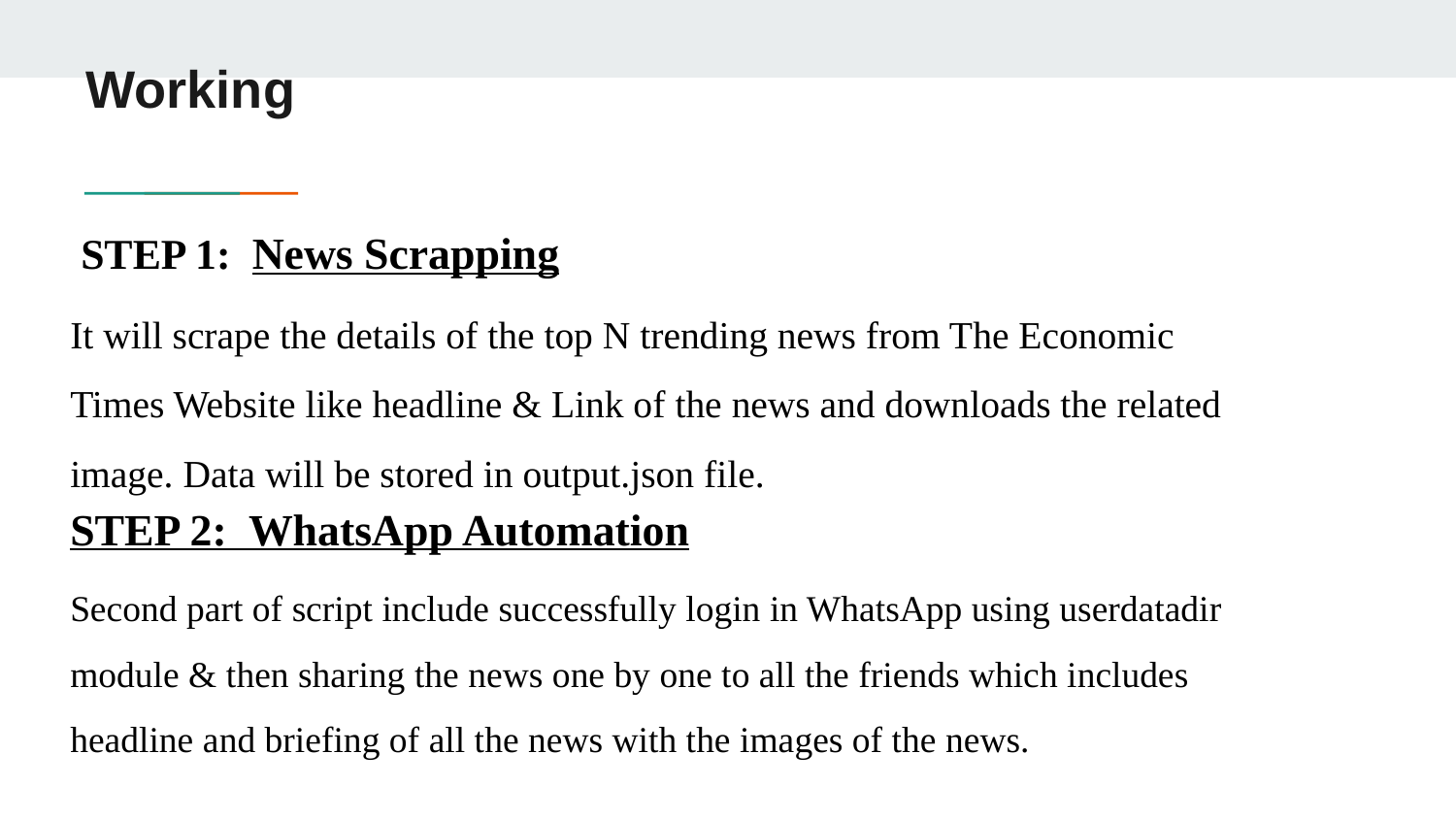

# Working
 STEP 1:  News Scrapping
It will scrape the details of the top N trending news from The Economic Times Website like headline & Link of the news and downloads the related image. Data will be stored in output.json file.
STEP 2:  WhatsApp Automation
Second part of script include successfully login in WhatsApp using userdatadir module & then sharing the news one by one to all the friends which includes headline and briefing of all the news with the images of the news.